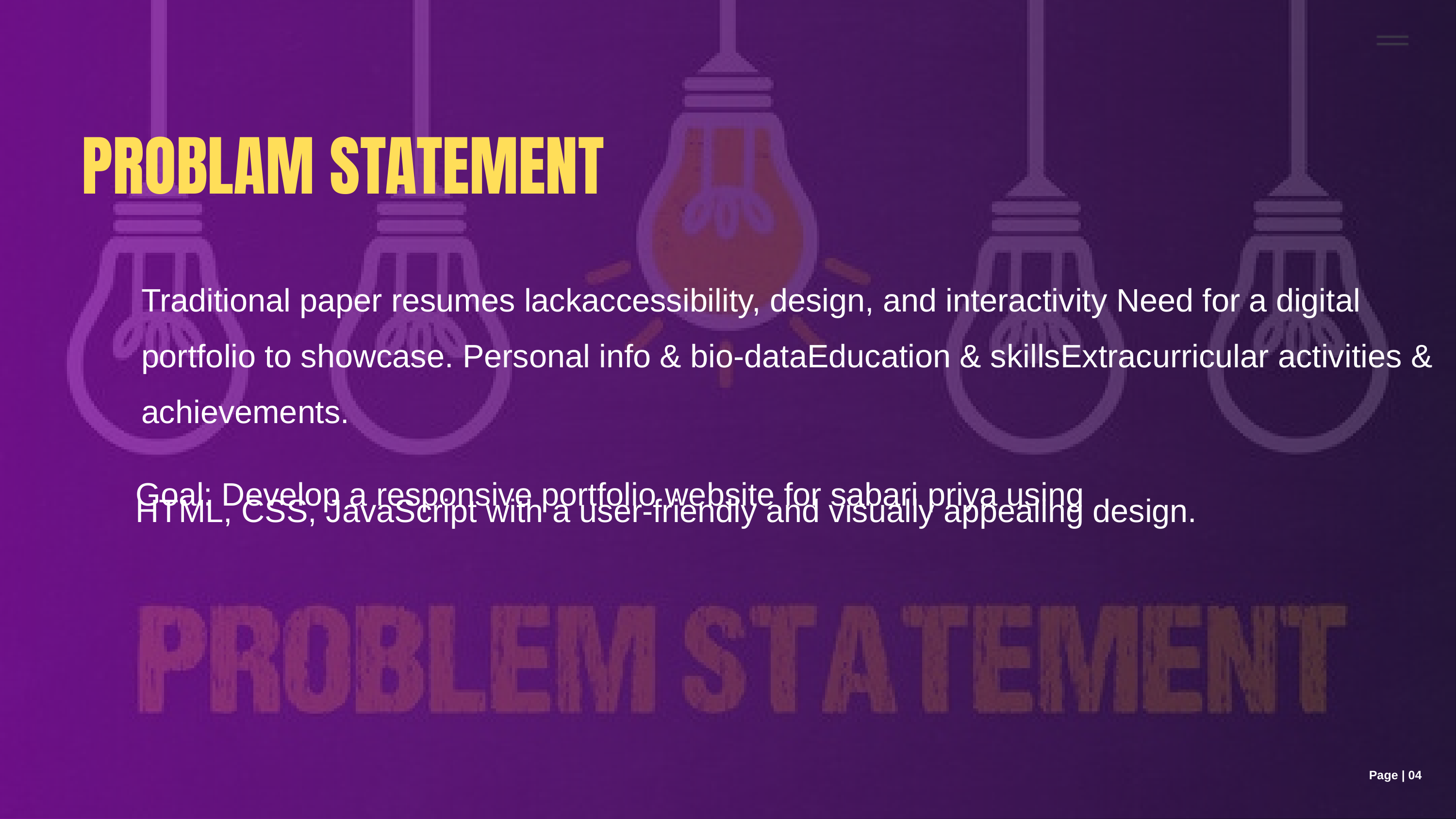

PROBLAM STATEMENT
Traditional paper resumes lackaccessibility, design, and interactivity Need for a digital portfolio to showcase. Personal info & bio-dataEducation & skillsExtracurricular activities & achievements.
Goal: Develop a responsive portfolio website for sabari priya using
HTML, CSS, JavaScript with a user-friendly and visually appealing design.
Page | 04